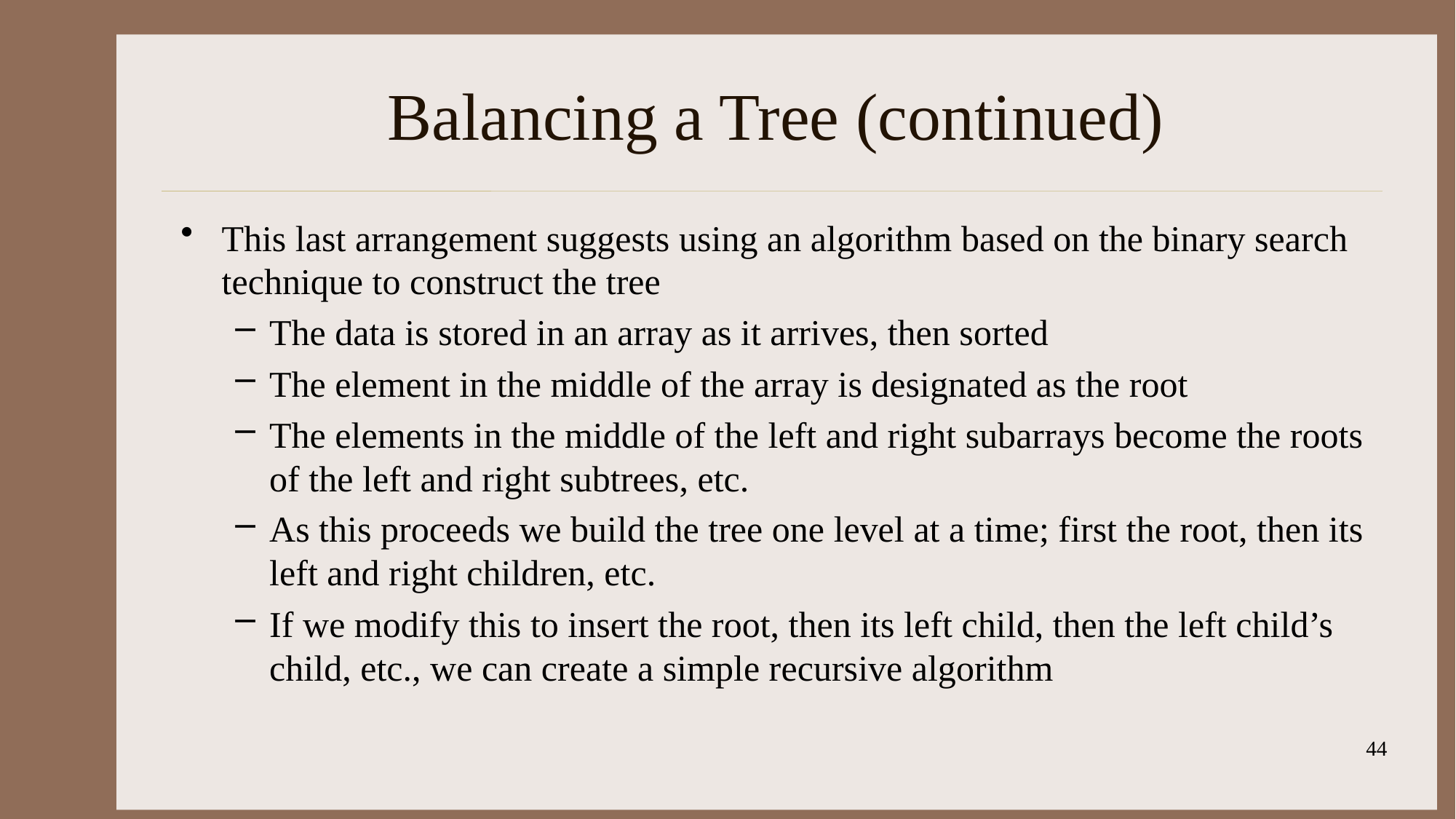

# Balancing a Tree (continued)
This last arrangement suggests using an algorithm based on the binary search technique to construct the tree
The data is stored in an array as it arrives, then sorted
The element in the middle of the array is designated as the root
The elements in the middle of the left and right subarrays become the roots of the left and right subtrees, etc.
As this proceeds we build the tree one level at a time; first the root, then its left and right children, etc.
If we modify this to insert the root, then its left child, then the left child’s child, etc., we can create a simple recursive algorithm

44